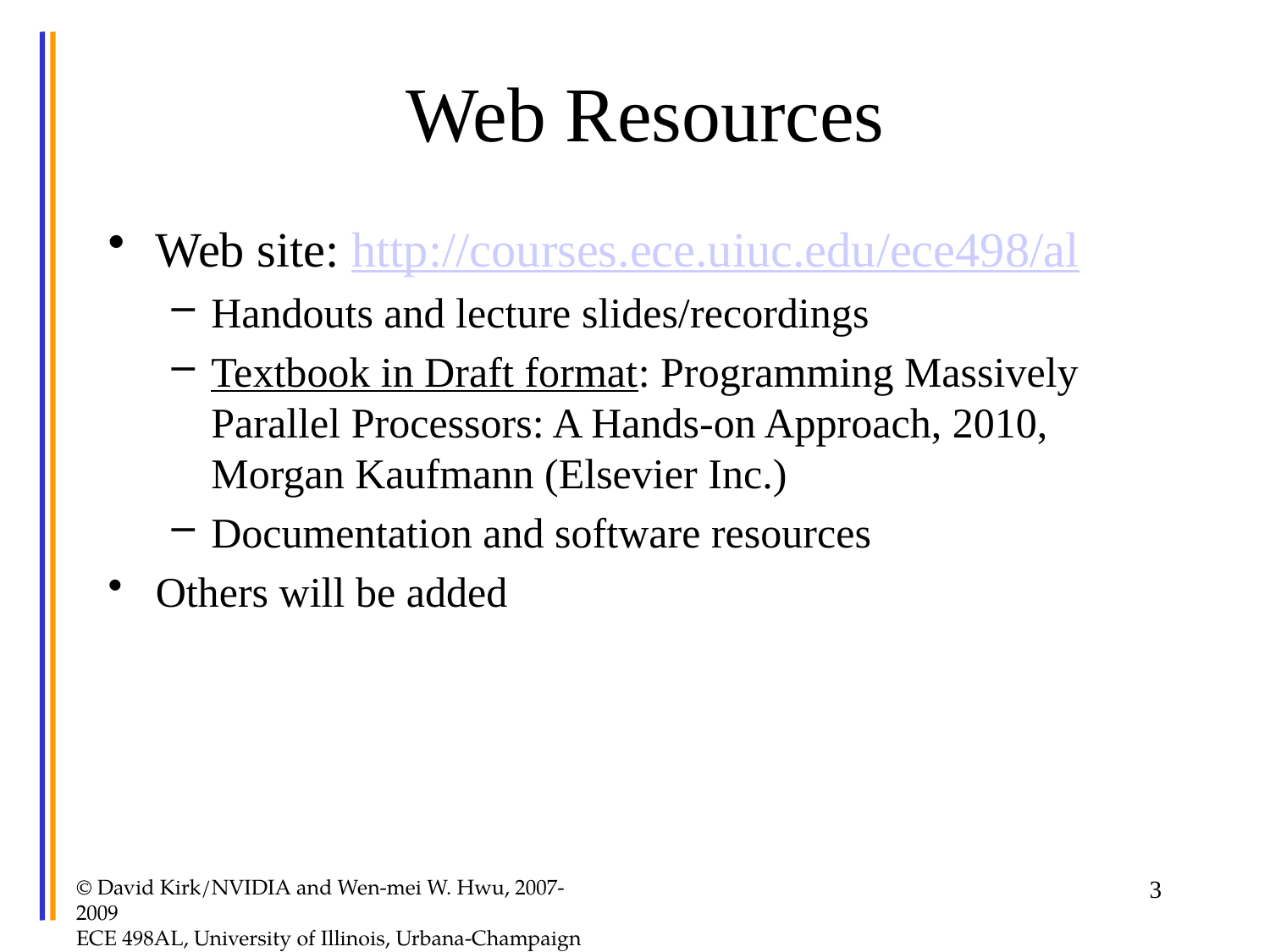

# Web Resources
Web site: http://courses.ece.uiuc.edu/ece498/al
Handouts and lecture slides/recordings
Textbook in Draft format: Programming Massively Parallel Processors: A Hands-on Approach, 2010, Morgan Kaufmann (Elsevier Inc.)
Documentation and software resources
Others will be added

© David Kirk/NVIDIA and Wen-mei W. Hwu, 2007-2009
ECE 498AL, University of Illinois, Urbana-Champaign
3